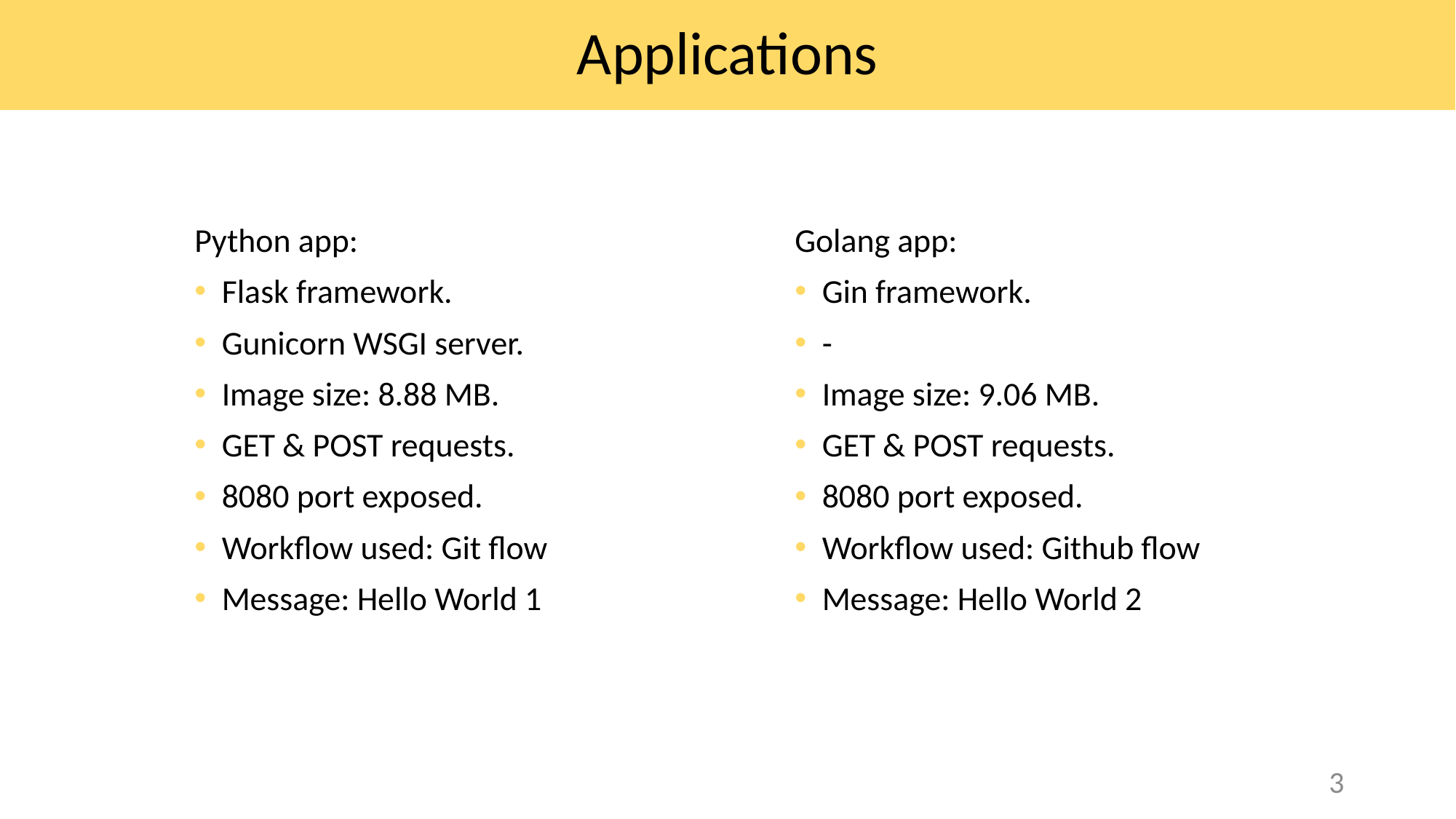

# Applications
Python app:
Flask framework.
Gunicorn WSGI server.
Image size: 8.88 MB.
GET & POST requests.
8080 port exposed.
Workflow used: Git flow
Message: Hello World 1

Golang app:
Gin framework.
-
Image size: 9.06 MB.
GET & POST requests.
8080 port exposed.
Workflow used: Github flow
Message: Hello World 2
3